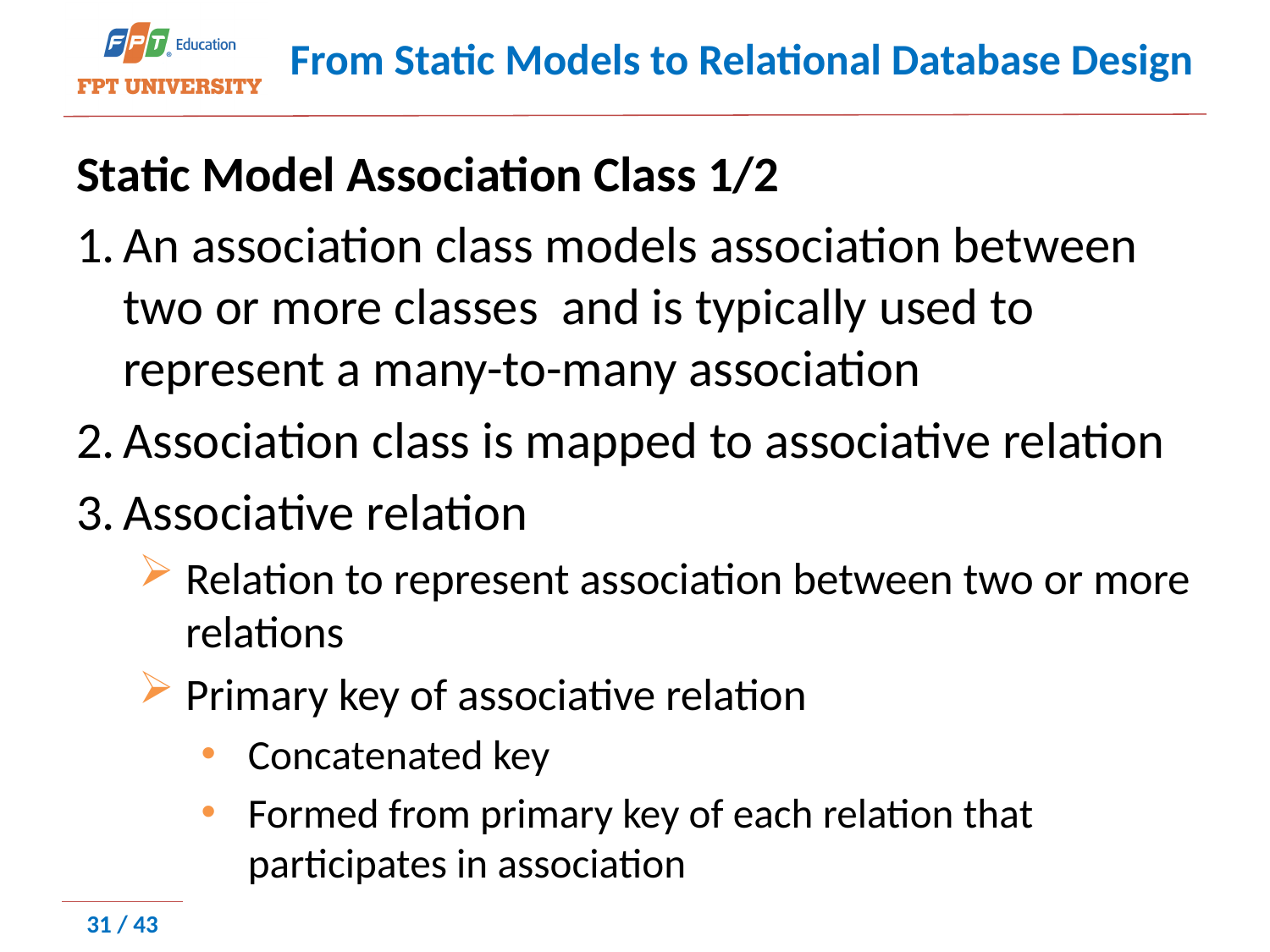

# From Static Models to Relational Database Design
Static Model Association Class 1/2
An association class models association between two or more classes  and is typically used to represent a many-to-many association
Association class is mapped to associative relation
Associative relation
Relation to represent association between two or more relations
Primary key of associative relation
Concatenated key
Formed from primary key of each relation that participates in association